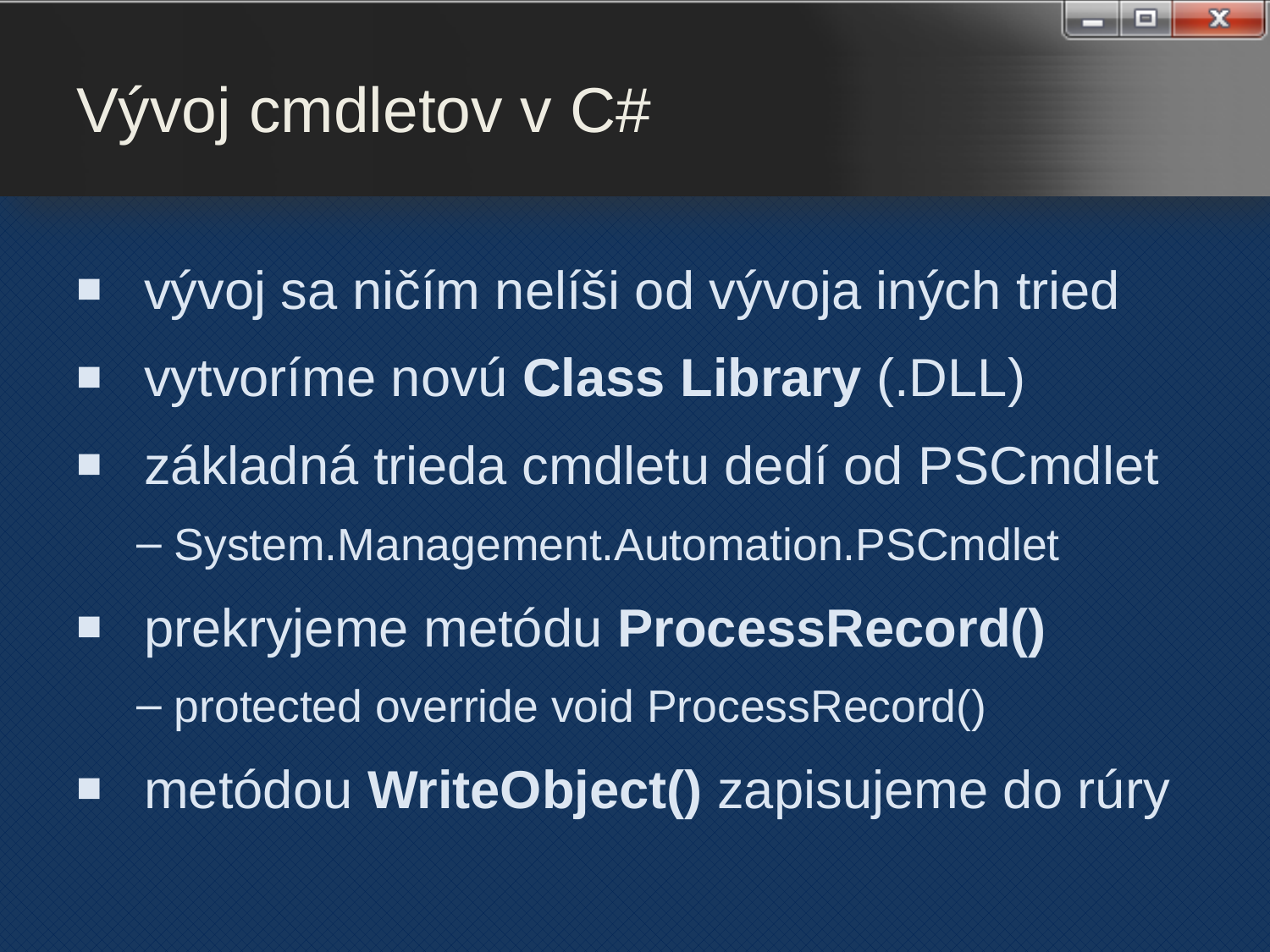

# Vývoj cmdletov v C#
vývoj sa ničím nelíši od vývoja iných tried
vytvoríme novú Class Library (.DLL)
základná trieda cmdletu dedí od PSCmdlet
System.Management.Automation.PSCmdlet
prekryjeme metódu ProcessRecord()
protected override void ProcessRecord()
metódou WriteObject() zapisujeme do rúry